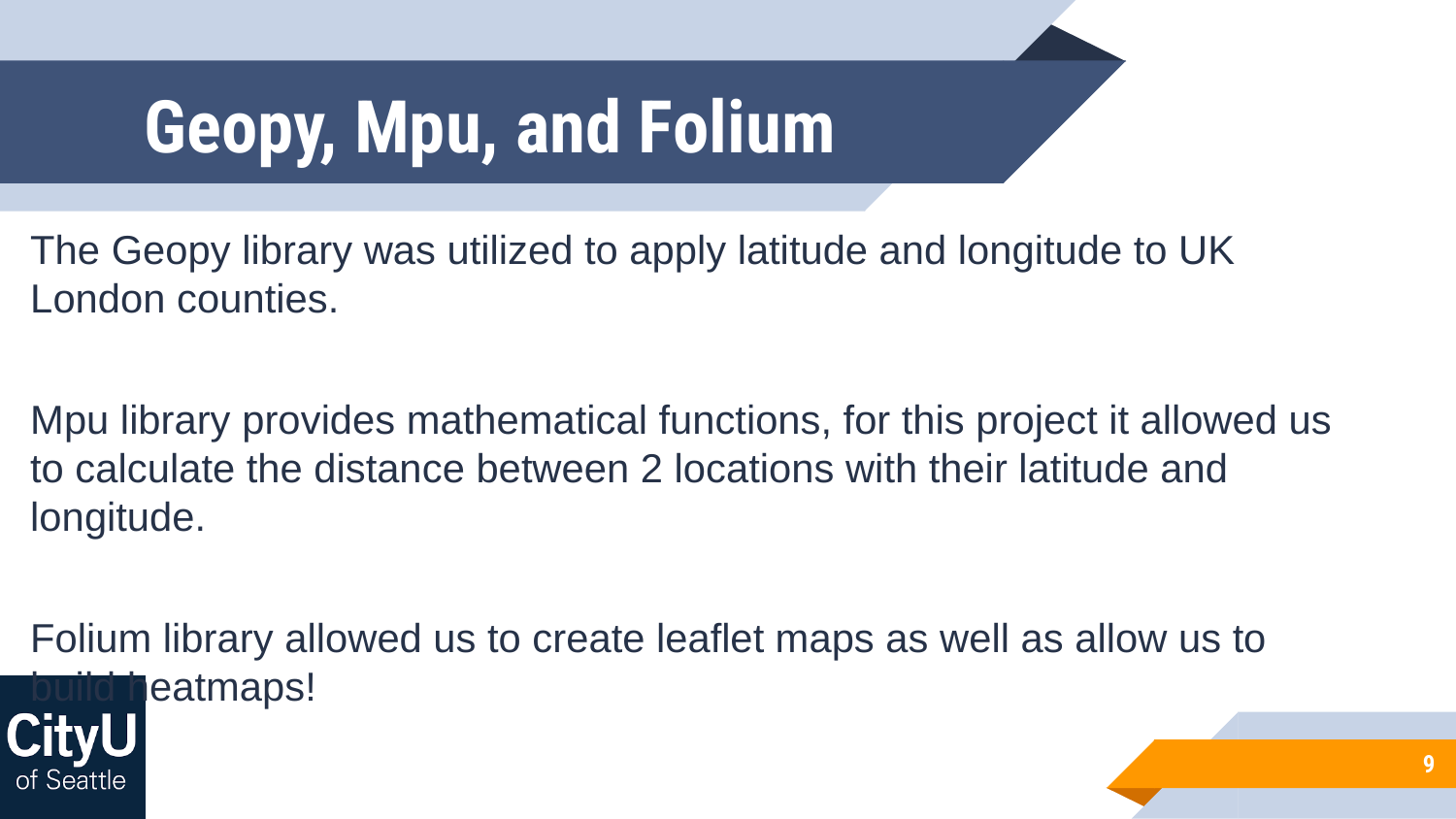

# Geopy, Mpu, and Folium
The Geopy library was utilized to apply latitude and longitude to UK London counties.

Mpu library provides mathematical functions, for this project it allowed us to calculate the distance between 2 locations with their latitude and longitude.

Folium library allowed us to create leaflet maps as well as allow us to build heatmaps!

9